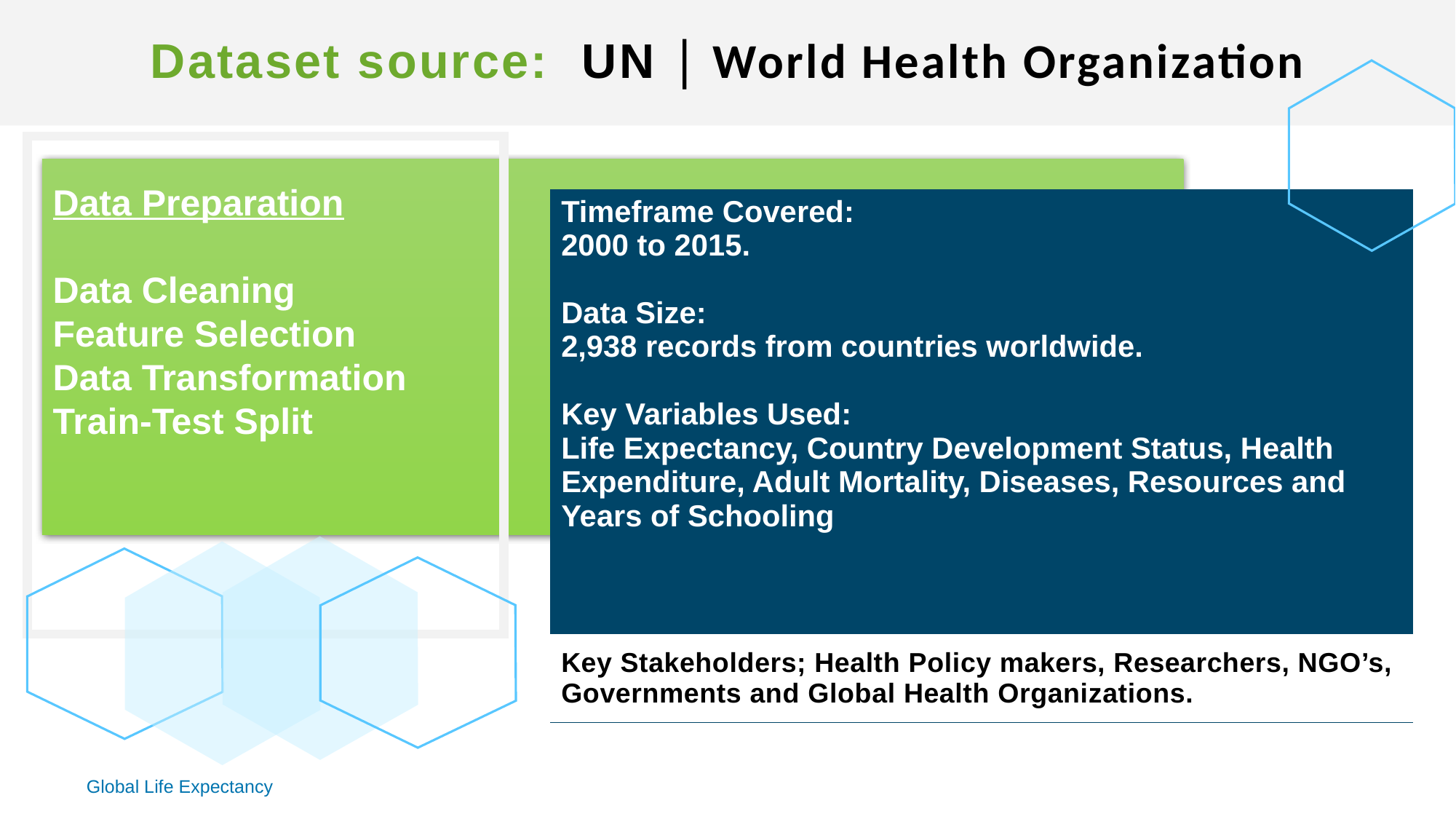

# Dataset source:  UN │ World Health Organization

Data Preparation

Data Cleaning
Feature Selection
Data Transformation
Train-Test Split

| Timeframe Covered: 2000 to 2015. Data Size: 2,938 records from countries worldwide. Key Variables Used: Life Expectancy, Country Development Status, Health Expenditure, Adult Mortality, Diseases, Resources and Years of Schooling |
| --- |
| Key Stakeholders; Health Policy makers, Researchers, NGO’s, Governments and Global Health Organizations. |

Global Life Expectancy